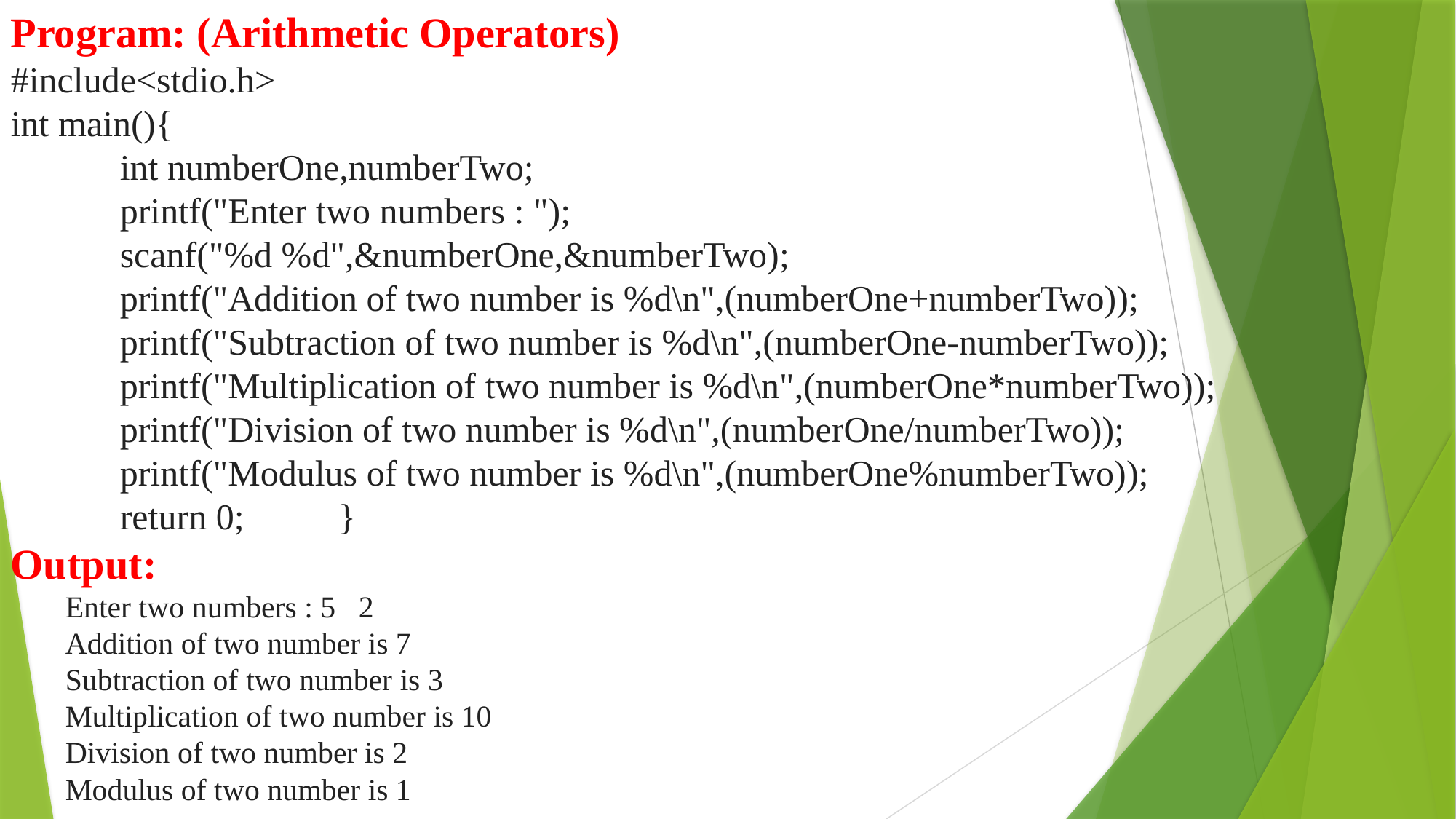

Program: (Arithmetic Operators)
#include<stdio.h>
int main(){
	int numberOne,numberTwo;
	printf("Enter two numbers : ");
	scanf("%d %d",&numberOne,&numberTwo);
	printf("Addition of two number is %d\n",(numberOne+numberTwo));
	printf("Subtraction of two number is %d\n",(numberOne-numberTwo));
	printf("Multiplication of two number is %d\n",(numberOne*numberTwo));
	printf("Division of two number is %d\n",(numberOne/numberTwo));
	printf("Modulus of two number is %d\n",(numberOne%numberTwo));
	return 0;	}
Output:
Enter two numbers : 5   2
Addition of two number is 7
Subtraction of two number is 3
Multiplication of two number is 10
Division of two number is 2
Modulus of two number is 1